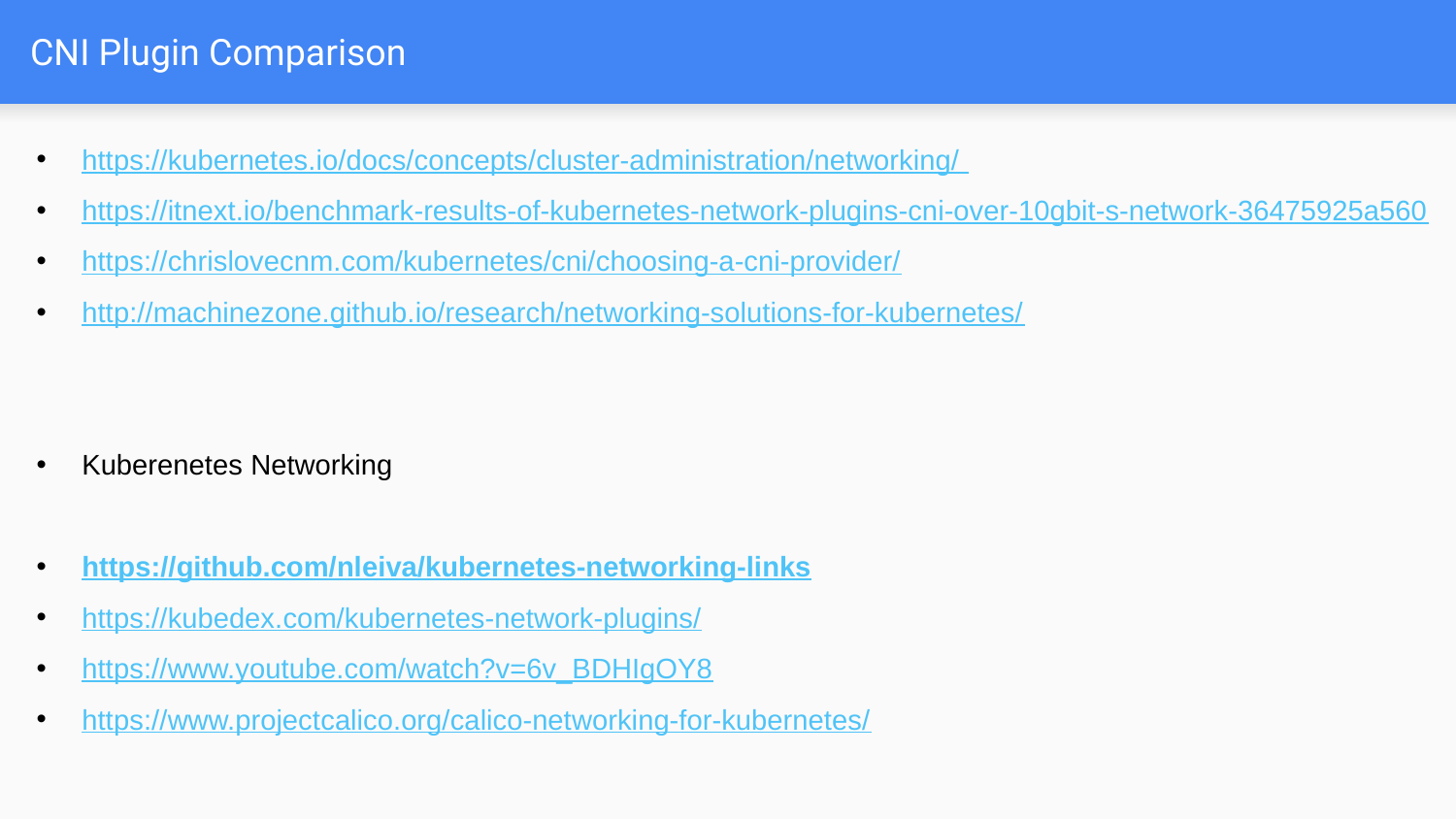

# CNI Plugin Comparison

https://kubernetes.io/docs/concepts/cluster-administration/networking/
https://itnext.io/benchmark-results-of-kubernetes-network-plugins-cni-over-10gbit-s-network-36475925a560
https://chrislovecnm.com/kubernetes/cni/choosing-a-cni-provider/
http://machinezone.github.io/research/networking-solutions-for-kubernetes/

Kuberenetes Networking

https://github.com/nleiva/kubernetes-networking-links
https://kubedex.com/kubernetes-network-plugins/
https://www.youtube.com/watch?v=6v_BDHIgOY8
https://www.projectcalico.org/calico-networking-for-kubernetes/